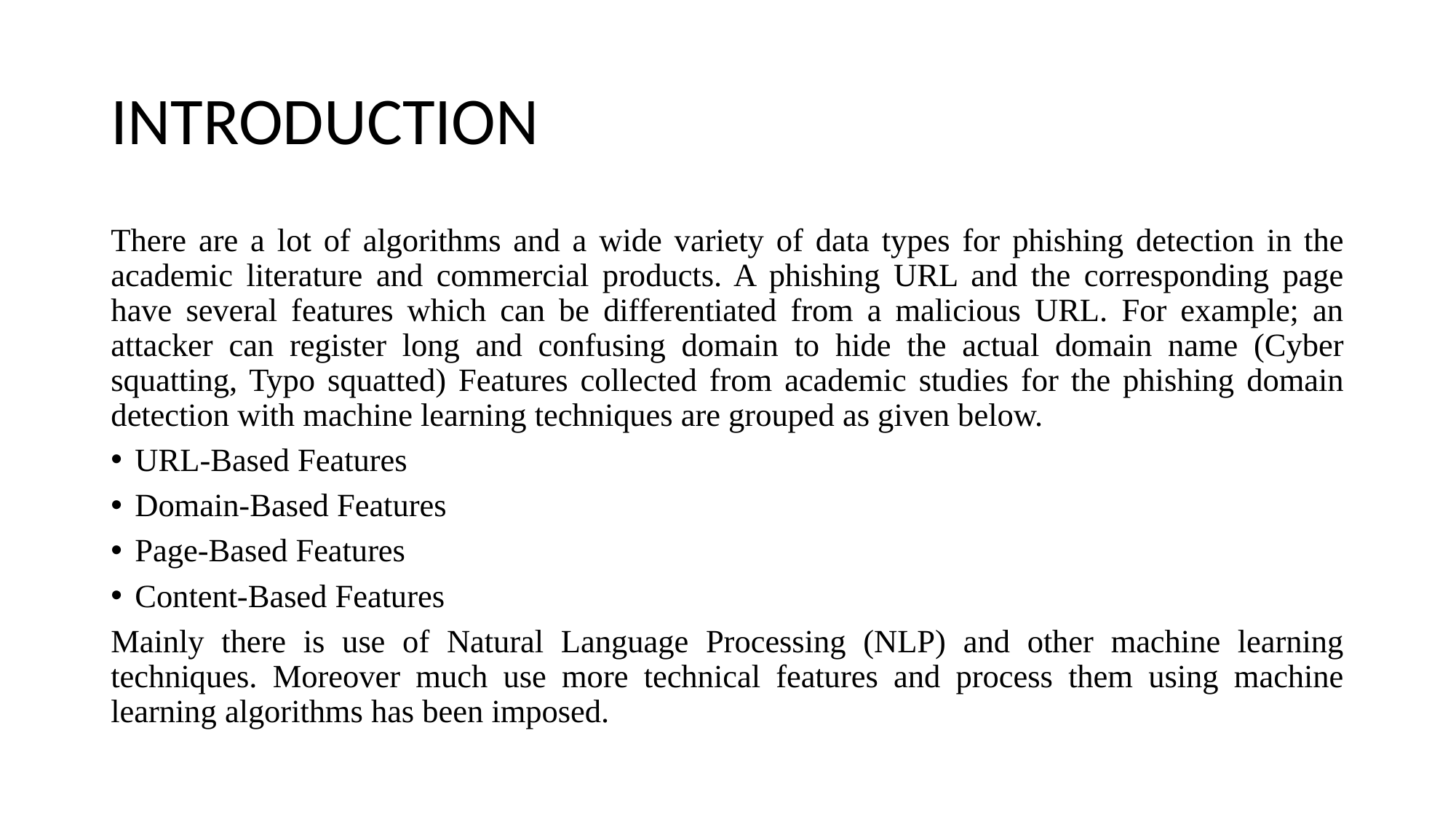

# INTRODUCTION
There are a lot of algorithms and a wide variety of data types for phishing detection in the academic literature and commercial products. A phishing URL and the corresponding page have several features which can be differentiated from a malicious URL. For example; an attacker can register long and confusing domain to hide the actual domain name (Cyber squatting, Typo squatted) Features collected from academic studies for the phishing domain detection with machine learning techniques are grouped as given below.
URL-Based Features
Domain-Based Features
Page-Based Features
Content-Based Features
Mainly there is use of Natural Language Processing (NLP) and other machine learning techniques. Moreover much use more technical features and process them using machine learning algorithms has been imposed.